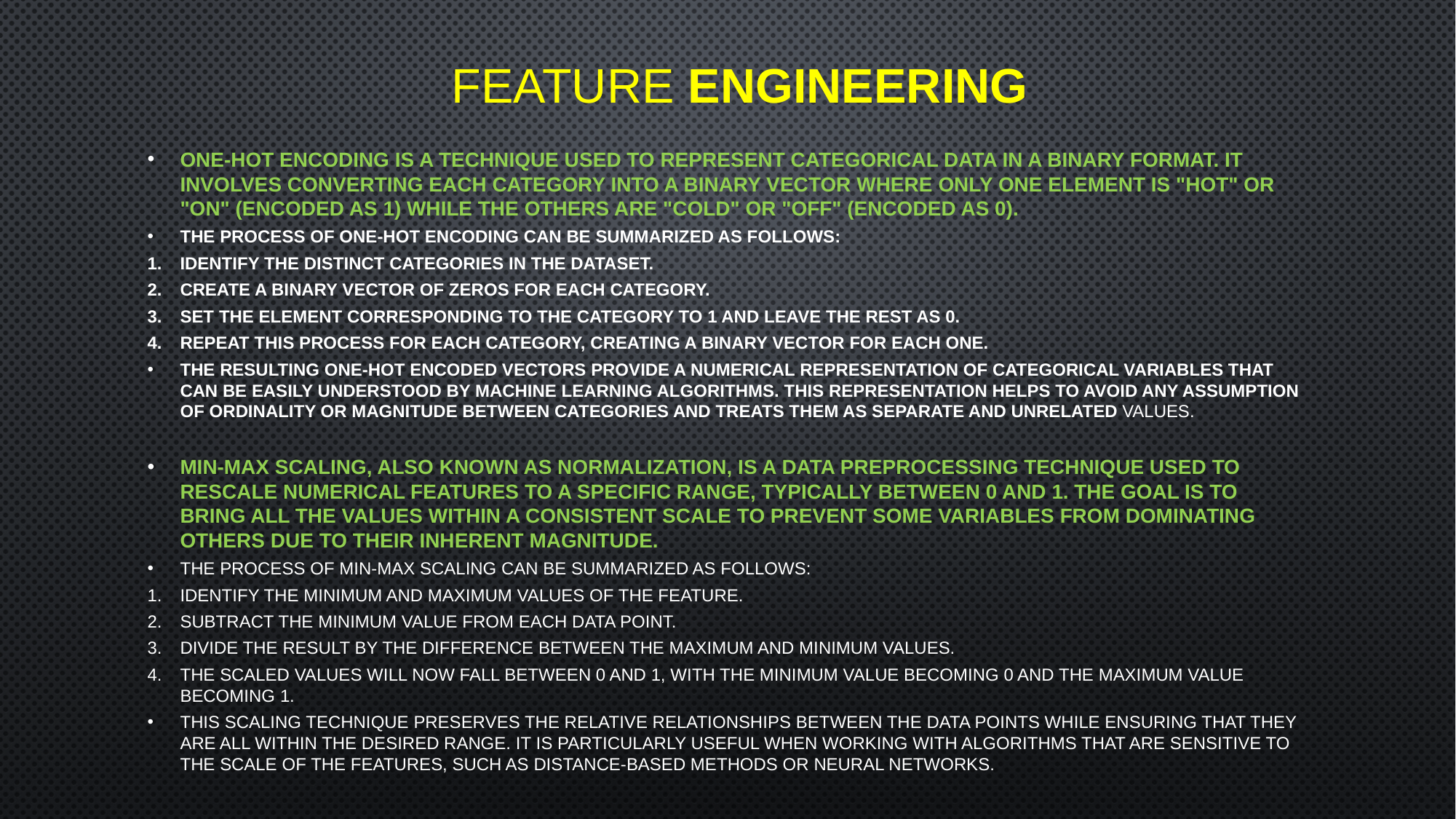

# FEATURE ENGINEERING
One-hot encoding is a technique used to represent categorical data in a binary format. It involves converting each category into a binary vector where only one element is "hot" or "on" (encoded as 1) while the others are "cold" or "off" (encoded as 0).
The process of one-hot encoding can be summarized as follows:
Identify the distinct categories in the dataset.
Create a binary vector of zeros for each category.
Set the element corresponding to the category to 1 and leave the rest as 0.
Repeat this process for each category, creating a binary vector for each one.
The resulting one-hot encoded vectors provide a numerical representation of categorical variables that can be easily understood by machine learning algorithms. This representation helps to avoid any assumption of ordinality or magnitude between categories and treats them as separate and unrelated values.

Min-max scaling, also known as normalization, is a data preprocessing technique used to rescale numerical features to a specific range, typically between 0 and 1. The goal is to bring all the values within a consistent scale to prevent some variables from dominating others due to their inherent magnitude.
The process of min-max scaling can be summarized as follows:
Identify the minimum and maximum values of the feature.
Subtract the minimum value from each data point.
Divide the result by the difference between the maximum and minimum values.
The scaled values will now fall between 0 and 1, with the minimum value becoming 0 and the maximum value becoming 1.
This scaling technique preserves the relative relationships between the data points while ensuring that they are all within the desired range. It is particularly useful when working with algorithms that are sensitive to the scale of the features, such as distance-based methods or neural networks.